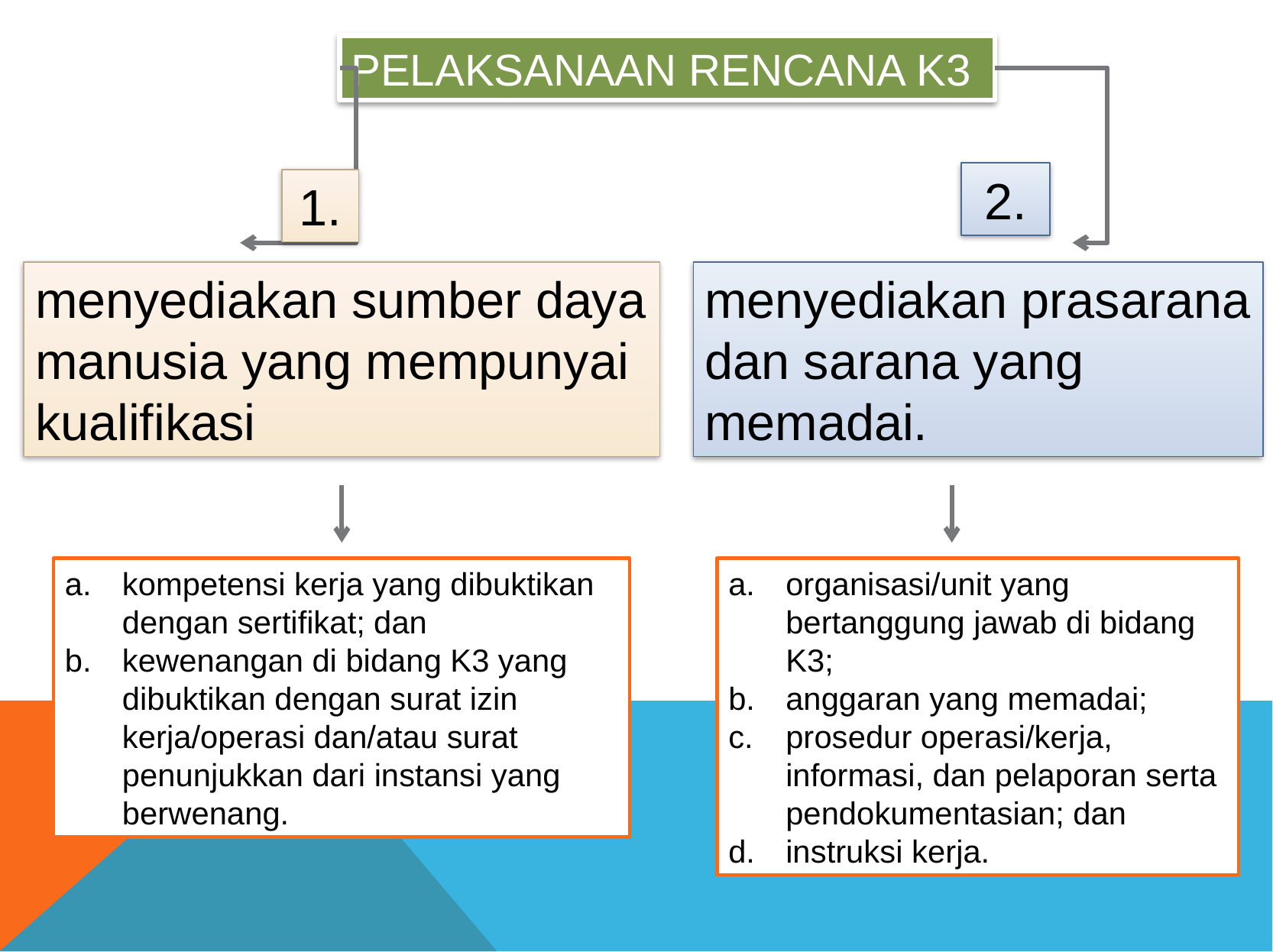

PELAKSANAAN RENCANA K3
2.
1.
menyediakan sumber daya manusia yang mempunyai kualifikasi
menyediakan prasarana dan sarana yang memadai.
kompetensi kerja yang dibuktikan dengan sertifikat; dan
kewenangan di bidang K3 yang dibuktikan dengan surat izin kerja/operasi dan/atau surat penunjukkan dari instansi yang berwenang.
organisasi/unit yang bertanggung jawab di bidang K3;
anggaran yang memadai;
prosedur operasi/kerja, informasi, dan pelaporan serta pendokumentasian; dan
instruksi kerja.